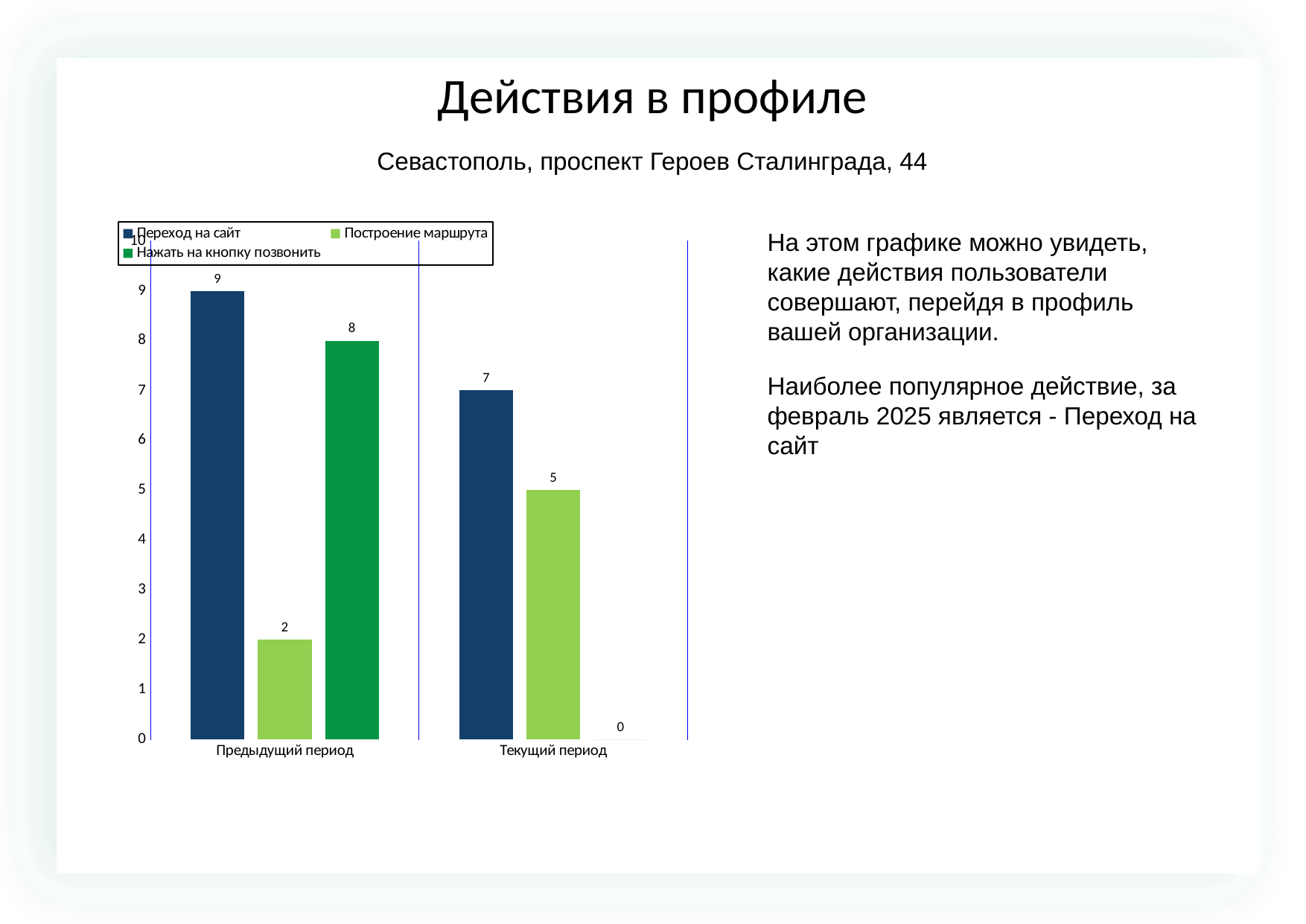

Действия в профиле
Севастополь, проспект Героев Сталинграда, 44

### Chart

| Category |  |  |  |
|---|---|---|---|
| Предыдущий период | 9.0 | 2.0 | 8.0 |
| Текущий период | 7.0 | 5.0 | 0.0 |
На этом графике можно увидеть, какие действия пользователи совершают, перейдя в профиль вашей организации.
Наиболее популярное действие, за февраль 2025 является - Переход на сайт